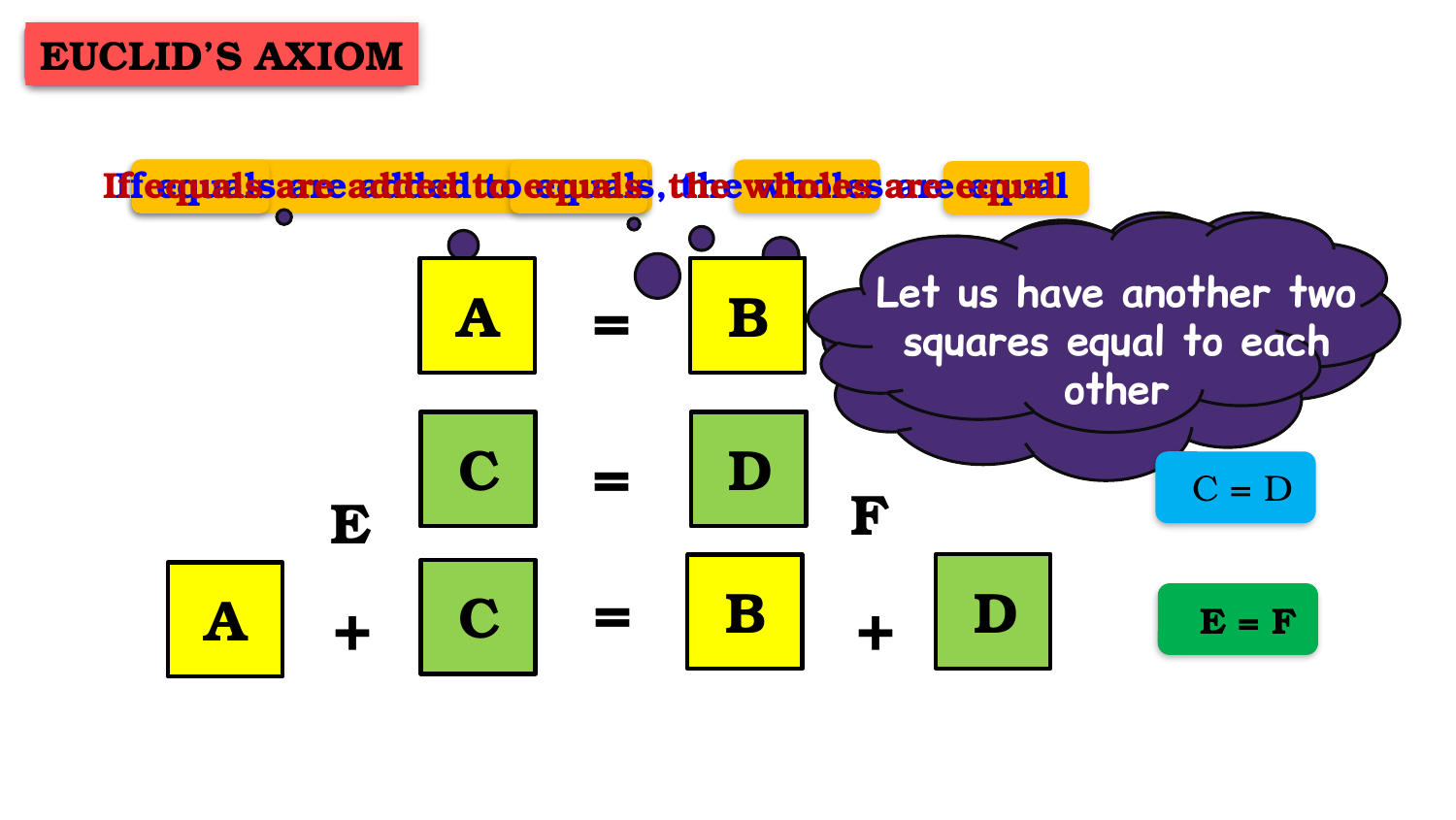

EUCLID’S AXIOM
If equals are added to equals
If equals are added to equals, the wholes are equal
the wholes are equal

B

A
Let us have another two squares equal to each other
=
B
A
Let us have two squares equal to each other

A = B

D

C
D
C
=

C = D
F
E

=

D
B
C
A
+
+

E = F